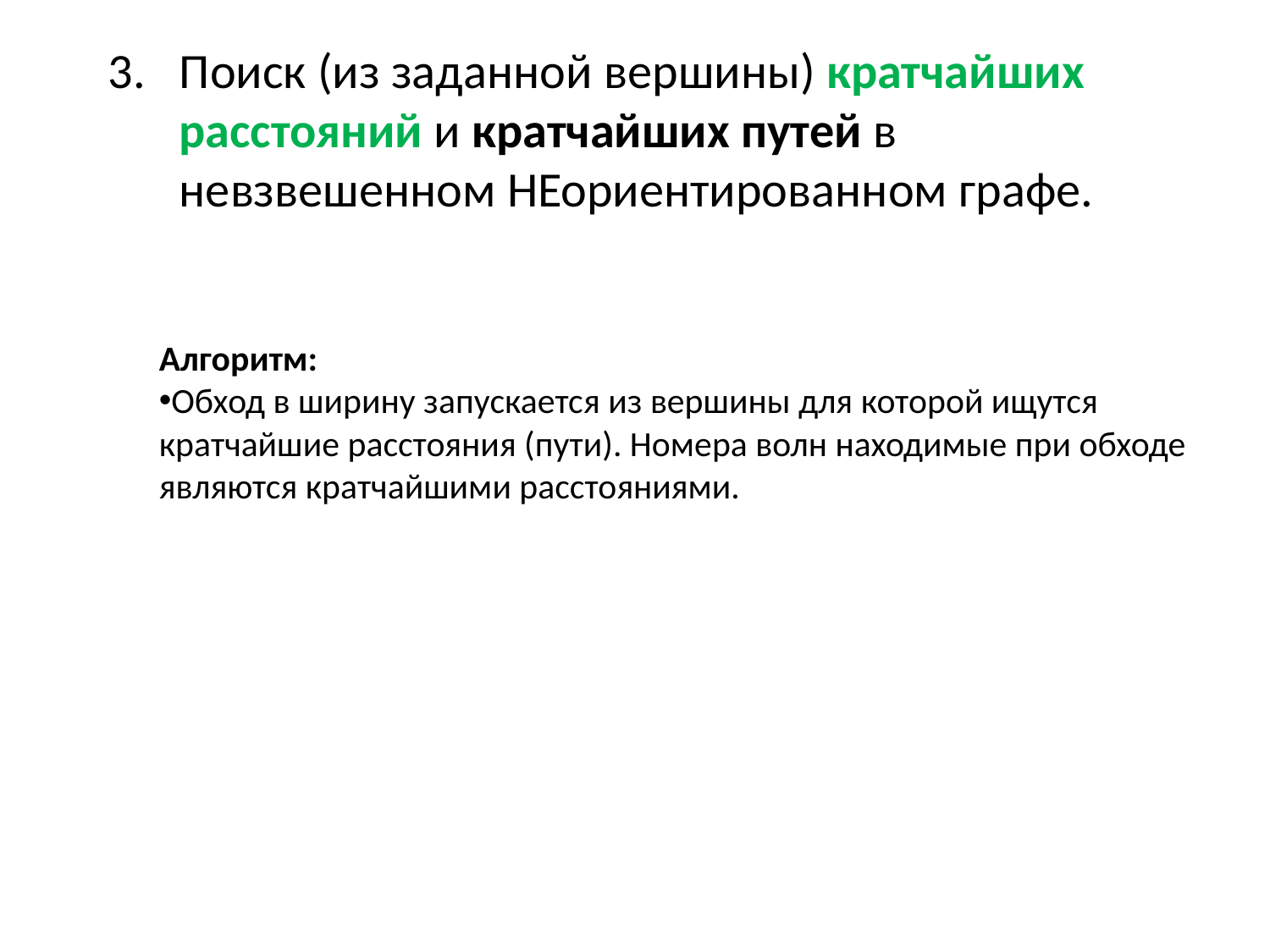

Поиск (из заданной вершины) кратчайших расстояний и кратчайших путей в невзвешенном НЕориентированном графе.
Алгоритм:
Обход в ширину запускается из вершины для которой ищутся кратчайшие расстояния (пути). Номера волн находимые при обходе являются кратчайшими расстояниями.